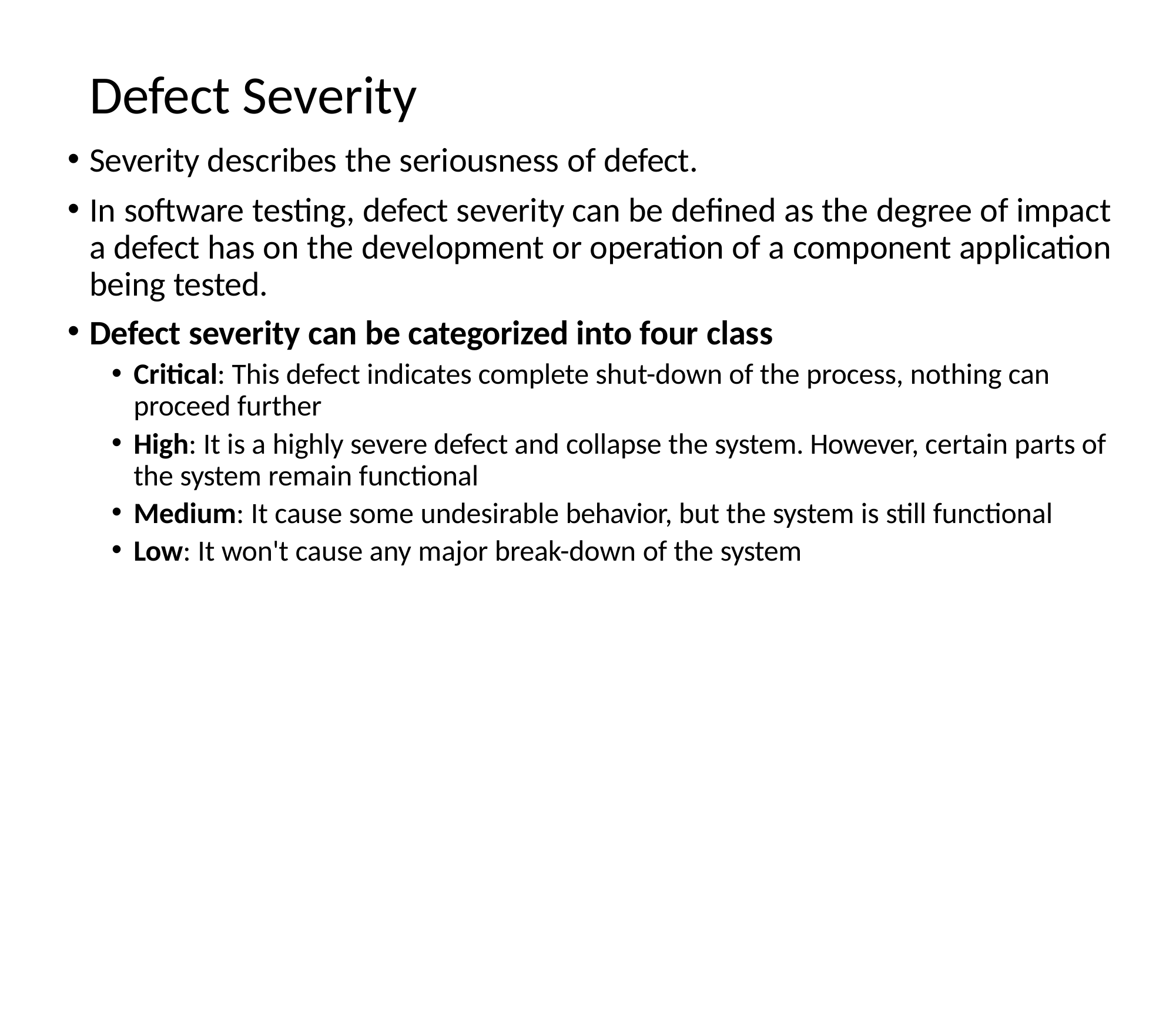

# Defect Severity
Severity describes the seriousness of defect.
In software testing, defect severity can be defined as the degree of impact  a defect has on the development or operation of a component application  being tested.
Defect severity can be categorized into four class
Critical: This defect indicates complete shut-down of the process, nothing can  proceed further
High: It is a highly severe defect and collapse the system. However, certain parts of  the system remain functional
Medium: It cause some undesirable behavior, but the system is still functional
Low: It won't cause any major break-down of the system